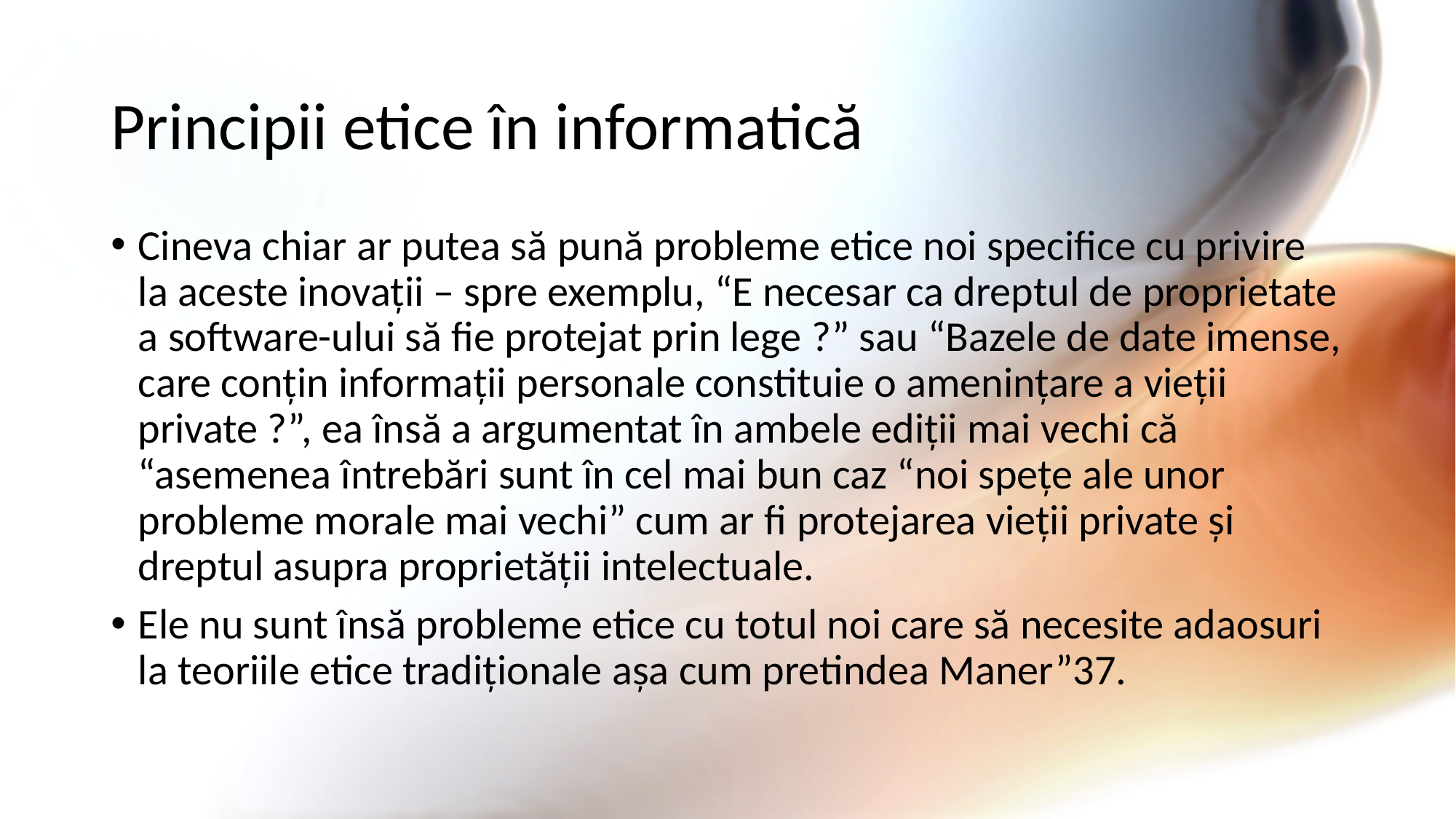

# Principii etice în informatică
Cineva chiar ar putea să pună probleme etice noi specifice cu privire la aceste inovații – spre exemplu, “E necesar ca dreptul de proprietate a software-ului să fie protejat prin lege ?” sau “Bazele de date imense, care conțin informații personale constituie o amenințare a vieții private ?”, ea însă a argumentat în ambele ediții mai vechi că “asemenea întrebări sunt în cel mai bun caz “noi spețe ale unor probleme morale mai vechi” cum ar fi protejarea vieții private și dreptul asupra proprietății intelectuale.
Ele nu sunt însă probleme etice cu totul noi care să necesite adaosuri la teoriile etice tradiționale așa cum pretindea Maner”37.